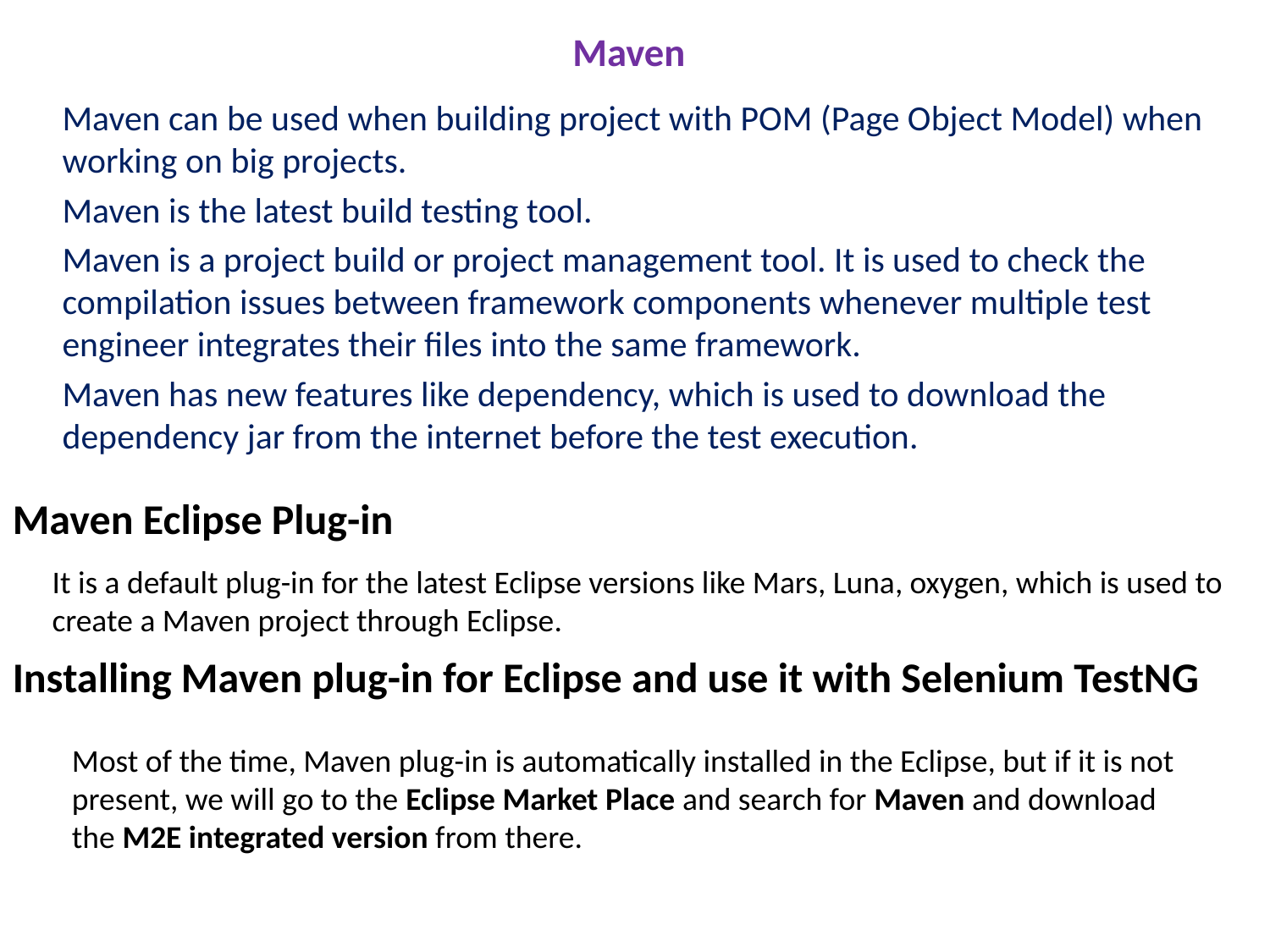

# Maven
Maven can be used when building project with POM (Page Object Model) when working on big projects.
Maven is the latest build testing tool.
Maven is a project build or project management tool. It is used to check the compilation issues between framework components whenever multiple test engineer integrates their files into the same framework.
Maven has new features like dependency, which is used to download the dependency jar from the internet before the test execution.

Maven Eclipse Plug-in
It is a default plug-in for the latest Eclipse versions like Mars, Luna, oxygen, which is used to create a Maven project through Eclipse.
Installing Maven plug-in for Eclipse and use it with Selenium TestNG
Most of the time, Maven plug-in is automatically installed in the Eclipse, but if it is not present, we will go to the Eclipse Market Place and search for Maven and download the M2E integrated version from there.